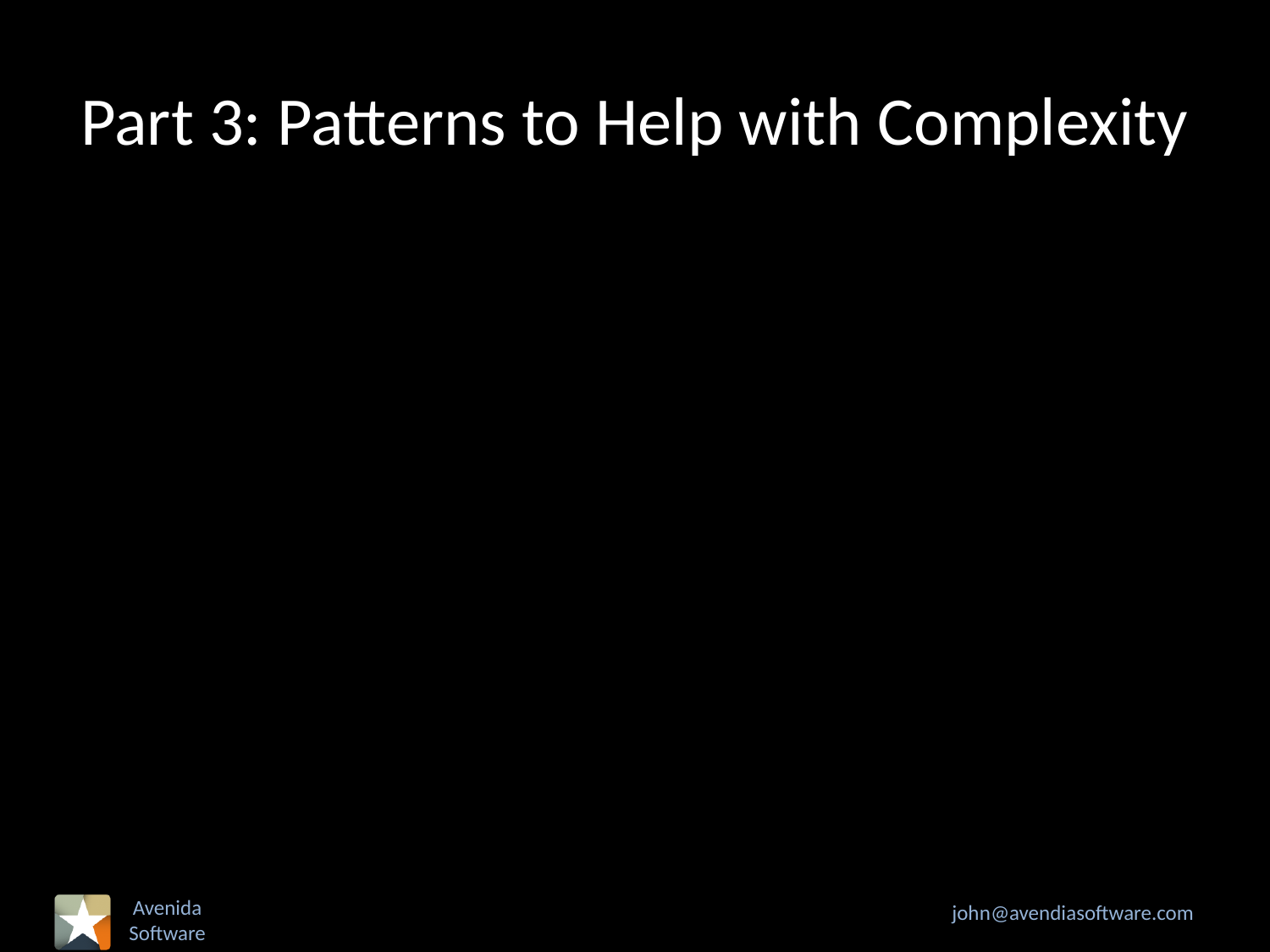

# Part 3: Patterns to Help with Complexity